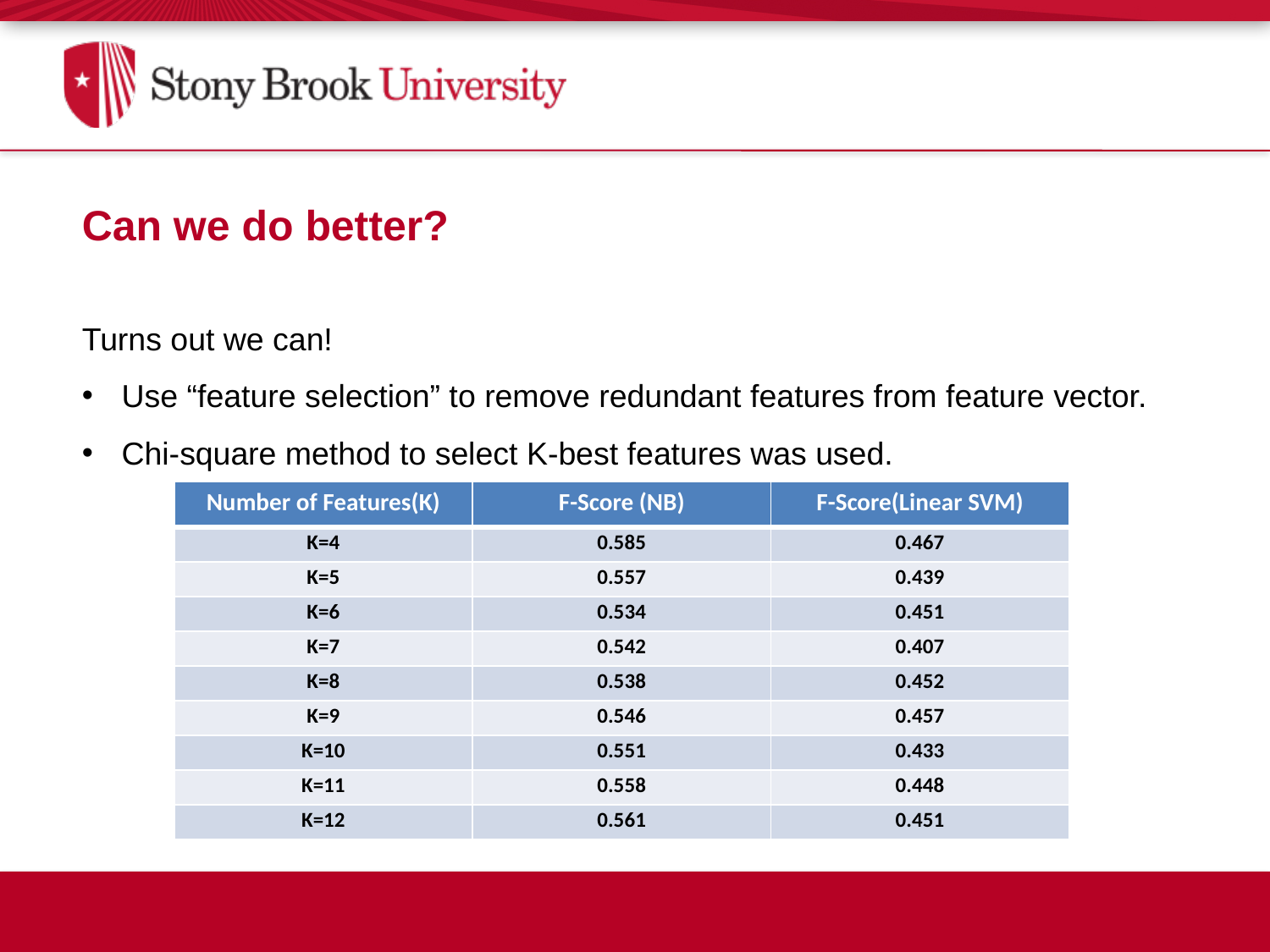

Can we do better?

Turns out we can!
Use “feature selection” to remove redundant features from feature vector.
Chi-square method to select K-best features was used.

| Number of Features(K) | F-Score (NB) | F-Score(Linear SVM) |
| --- | --- | --- |
| K=4 | 0.585 | 0.467 |
| K=5 | 0.557 | 0.439 |
| K=6 | 0.534 | 0.451 |
| K=7 | 0.542 | 0.407 |
| K=8 | 0.538 | 0.452 |
| K=9 | 0.546 | 0.457 |
| K=10 | 0.551 | 0.433 |
| K=11 | 0.558 | 0.448 |
| K=12 | 0.561 | 0.451 |